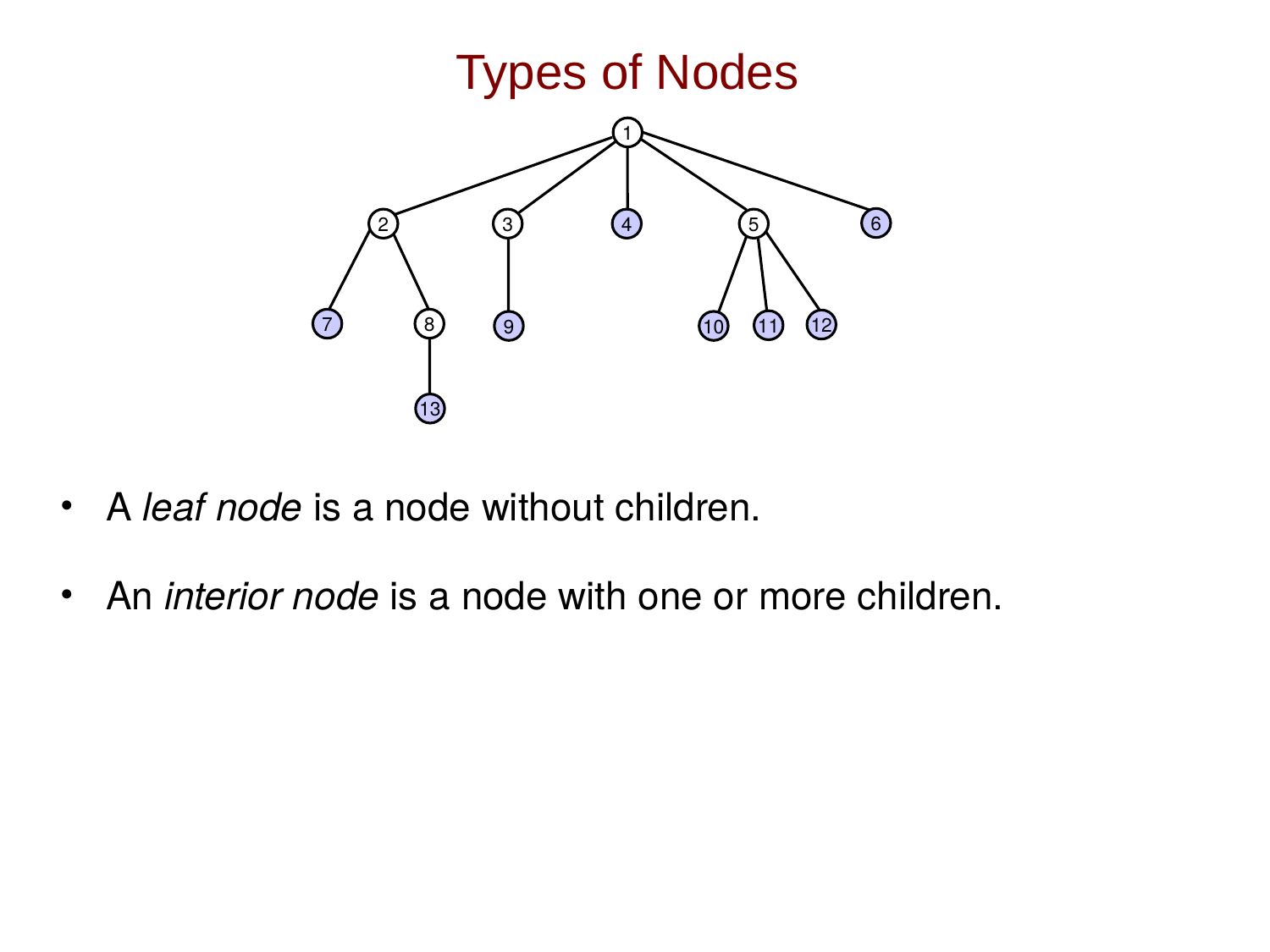

# Types of Nodes

A leaf node is a node without children.
An interior node is a node with one or more children.

1

6
2
3
4
5

7
8
12
11
9
10

13